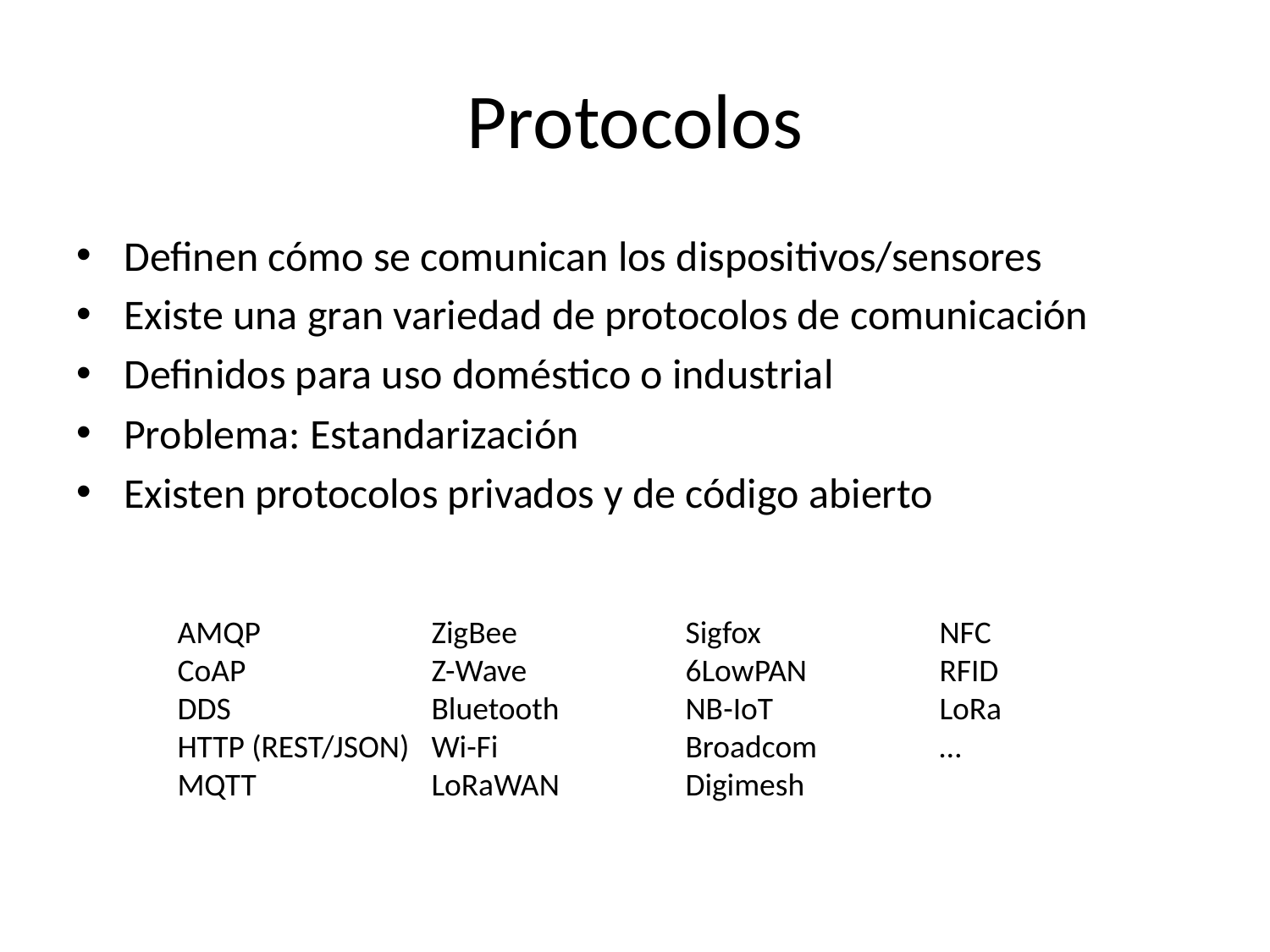

# Protocolos
Definen cómo se comunican los dispositivos/sensores
Existe una gran variedad de protocolos de comunicación
Definidos para uso doméstico o industrial
Problema: Estandarización
Existen protocolos privados y de código abierto
AMQP		ZigBee		Sigfox		NFC
CoAP		Z-Wave		6LowPAN		RFID
DDS		Bluetooth	NB-IoT		LoRa
HTTP (REST/JSON)	Wi-Fi		Broadcom	…
MQTT		LoRaWAN	Digimesh